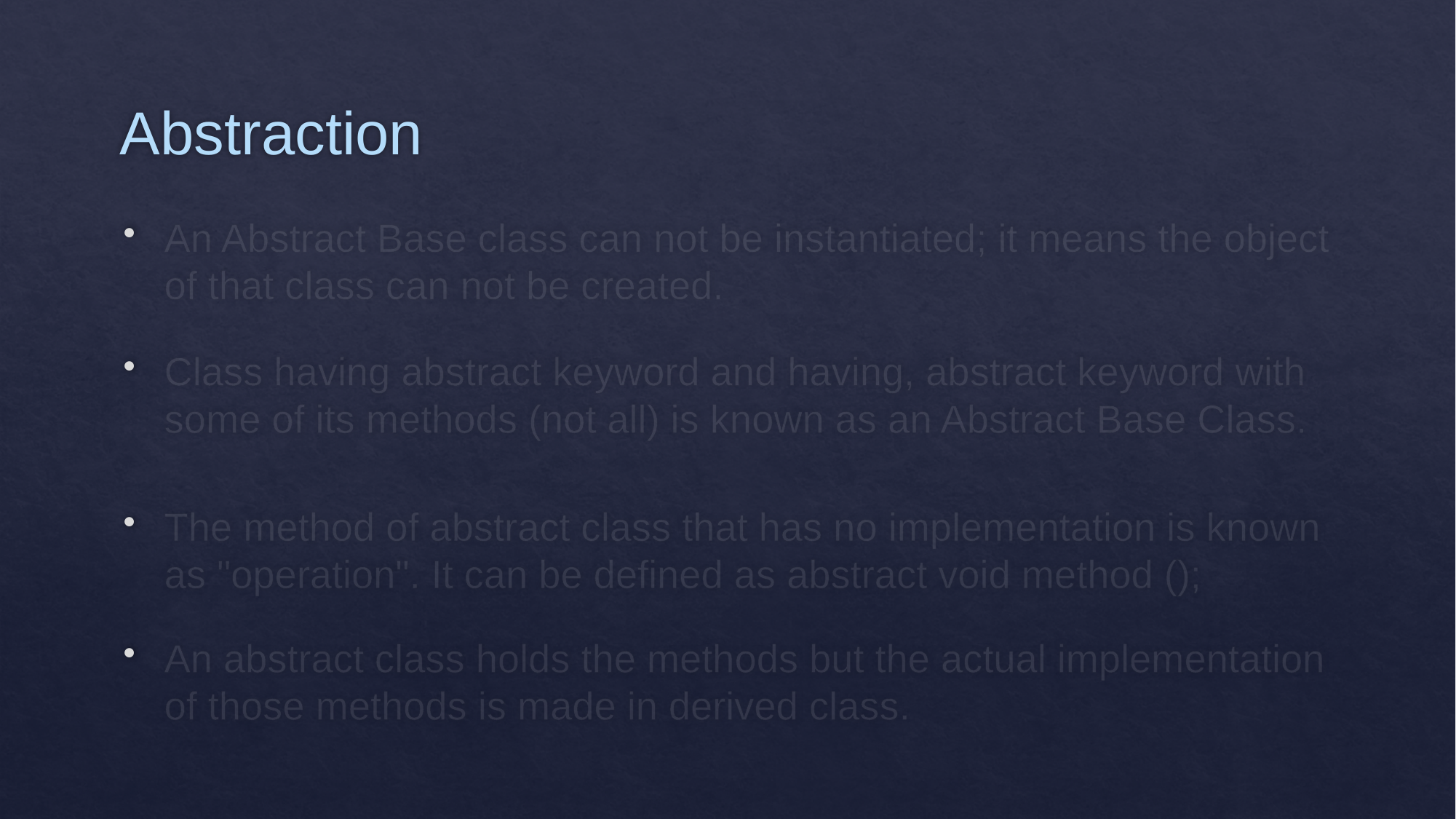

# Abstraction
An Abstract Base class can not be instantiated; it means the object of that class can not be created.

Class having abstract keyword and having, abstract keyword with some of its methods (not all) is known as an Abstract Base Class.

The method of abstract class that has no implementation is known as "operation". It can be defined as abstract void method ();

An abstract class holds the methods but the actual implementation of those methods is made in derived class.